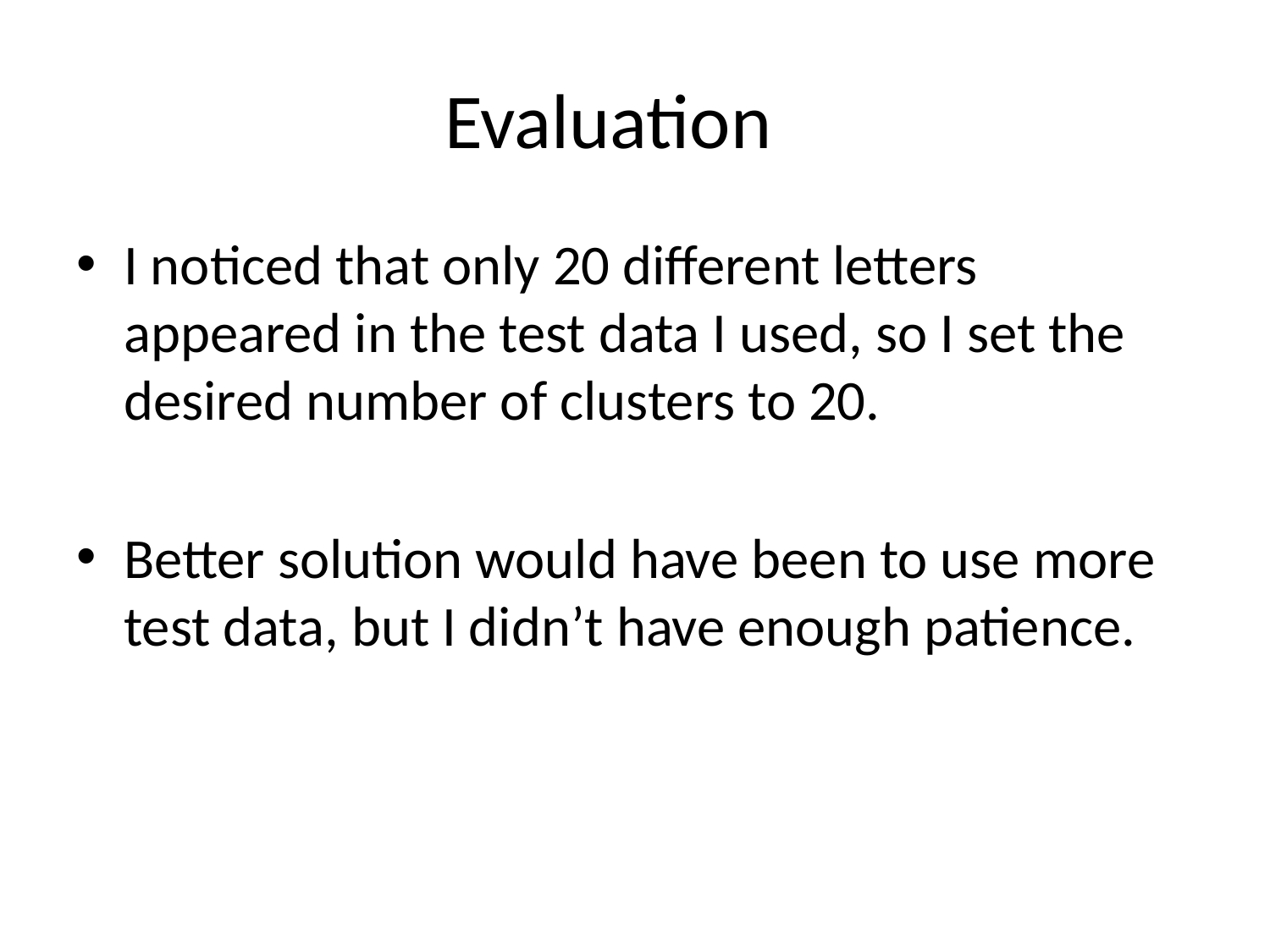

# Evaluation
I noticed that only 20 different letters appeared in the test data I used, so I set the desired number of clusters to 20.

Better solution would have been to use more test data, but I didn’t have enough patience.